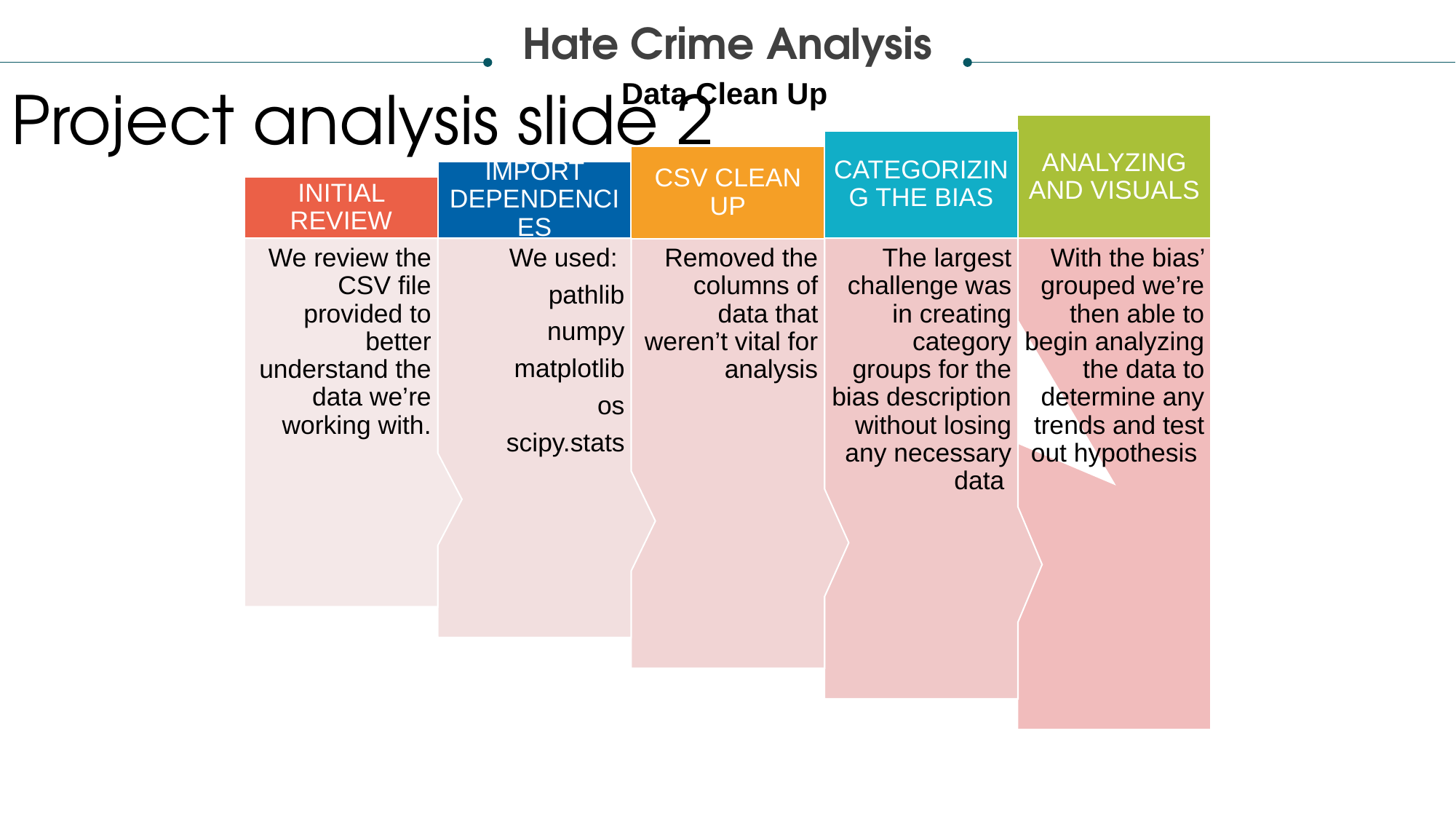

Hate Crime Analysis
Project analysis slide 2
Data Clean Up
With the bias’ grouped we’re then able to begin analyzing the data to determine any trends and test out hypothesis
ANALYZING AND VISUALS
The largest challenge was in creating category groups for the bias description without losing any necessary data
CATEGORIZING THE BIAS
Removed the columns of data that weren’t vital for analysis
CSV CLEAN UP
We used:
pathlib
numpy
matplotlib
os
scipy.stats

IMPORT DEPENDENCIES
We review the CSV file provided to better understand the data we’re working with.
INITIAL REVIEW